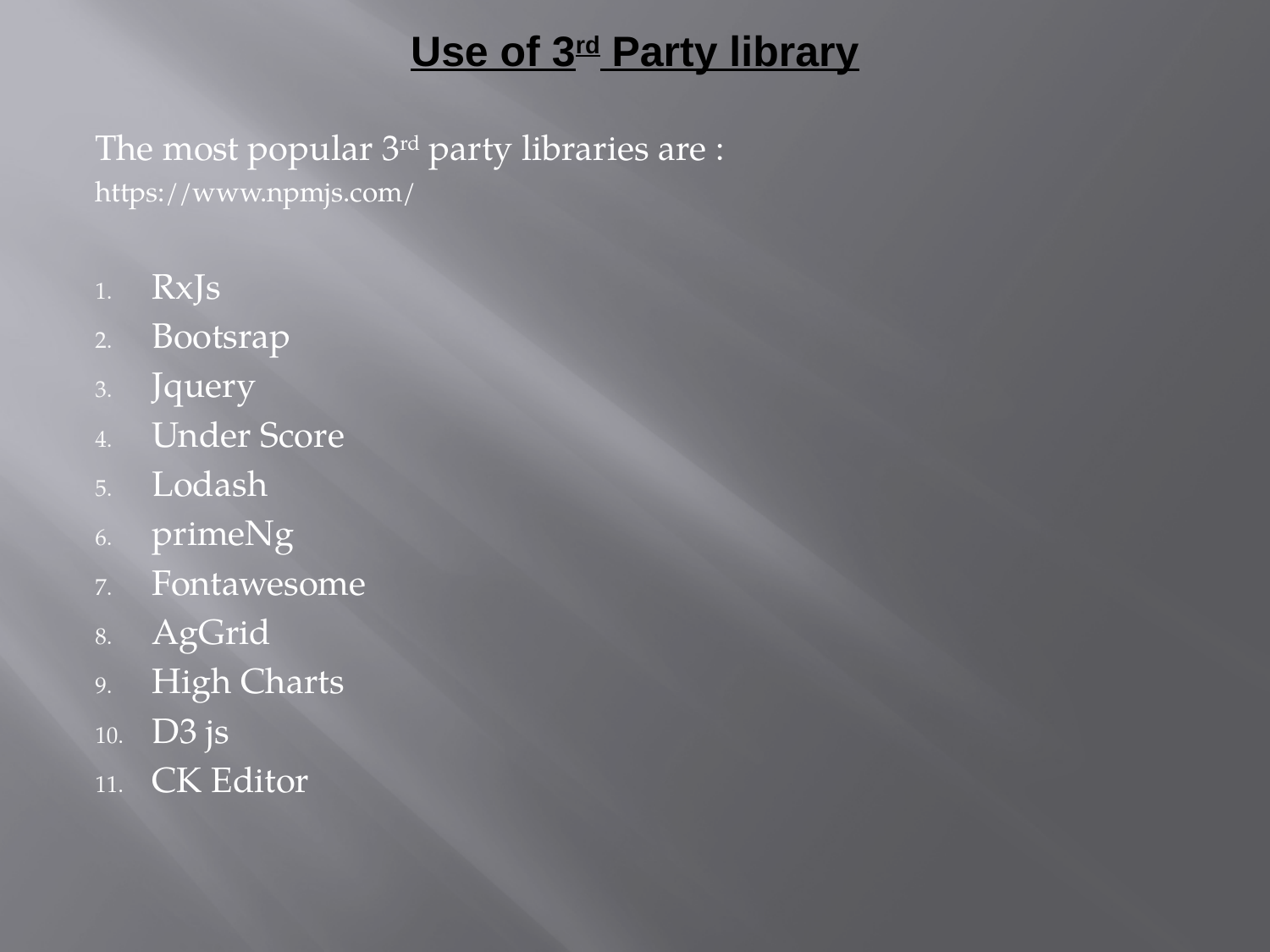

# Use of 3rd Party library
The most popular 3rd party libraries are :
https://www.npmjs.com/

RxJs
Bootsrap
Jquery
Under Score
Lodash
primeNg
Fontawesome
AgGrid
High Charts
D3 js
CK Editor